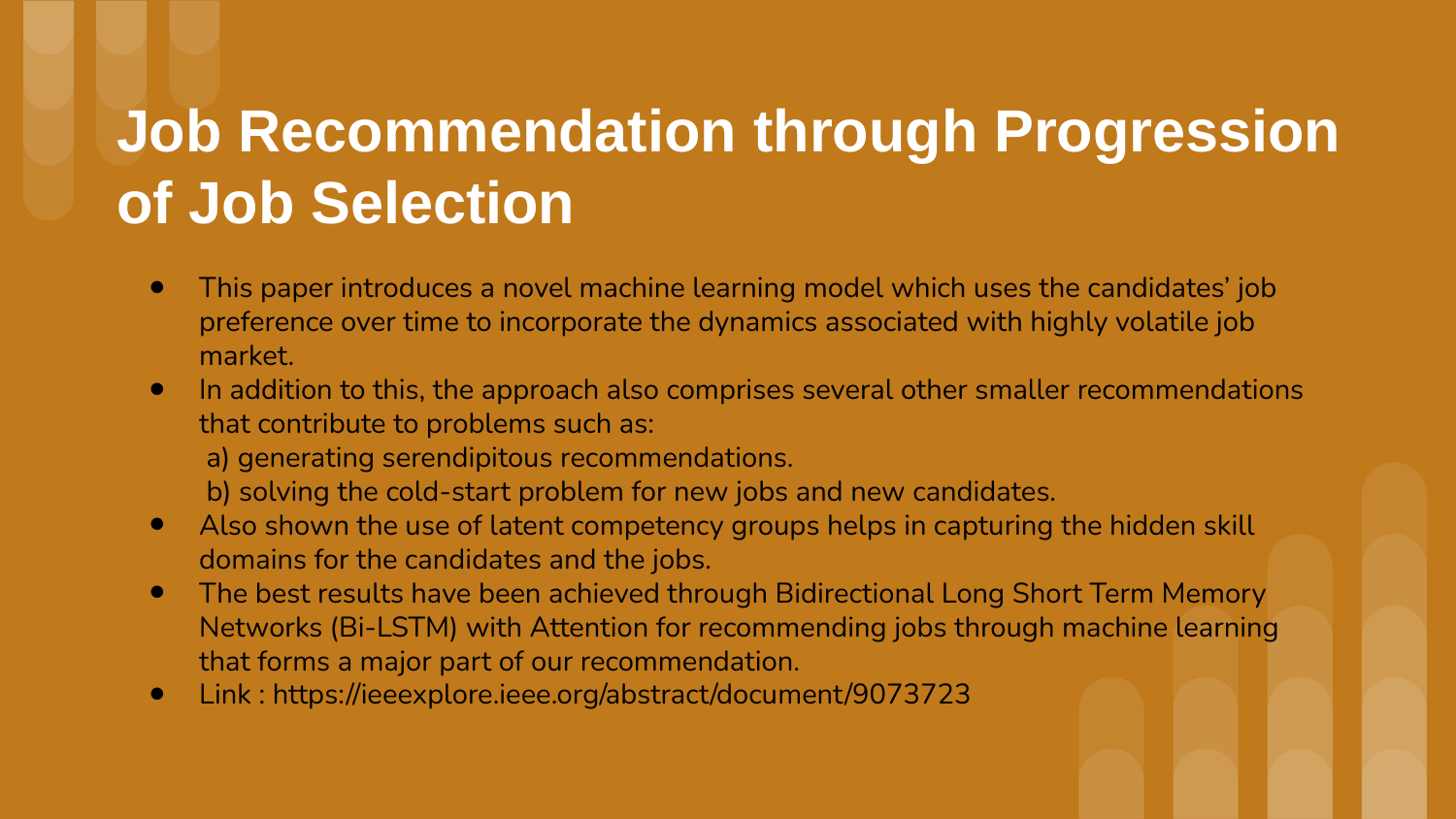

# Job Recommendation through Progression of Job Selection
This paper introduces a novel machine learning model which uses the candidates’ job preference over time to incorporate the dynamics associated with highly volatile job market.
In addition to this, the approach also comprises several other smaller recommendations that contribute to problems such as:
 a) generating serendipitous recommendations.
 b) solving the cold-start problem for new jobs and new candidates.
Also shown the use of latent competency groups helps in capturing the hidden skill domains for the candidates and the jobs.
The best results have been achieved through Bidirectional Long Short Term Memory Networks (Bi-LSTM) with Attention for recommending jobs through machine learning that forms a major part of our recommendation.
Link : https://ieeexplore.ieee.org/abstract/document/9073723